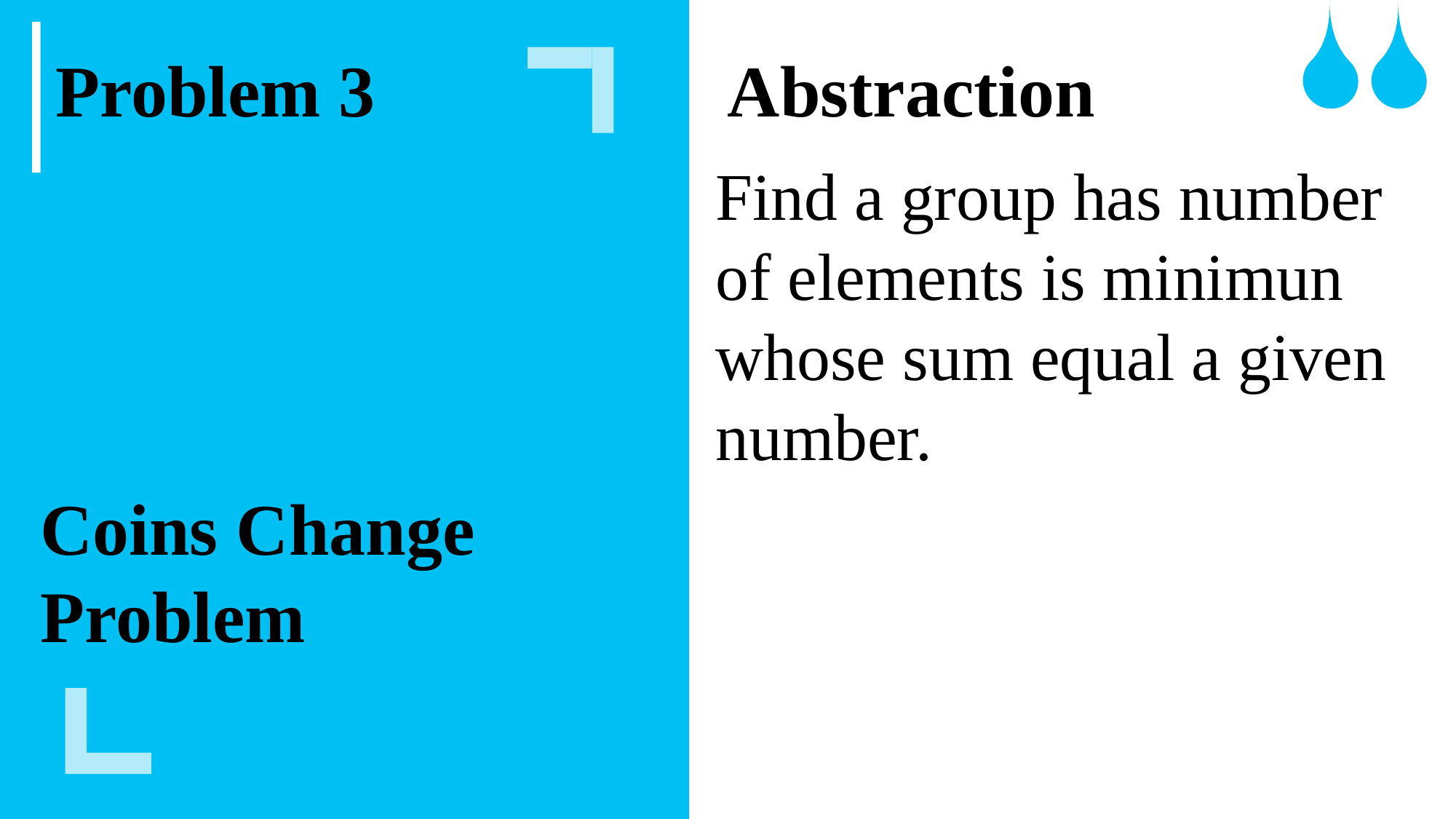

Problem 3
Abstraction
Find a group has number of elements is minimun whose sum equal a given number.
Coins Change Problem